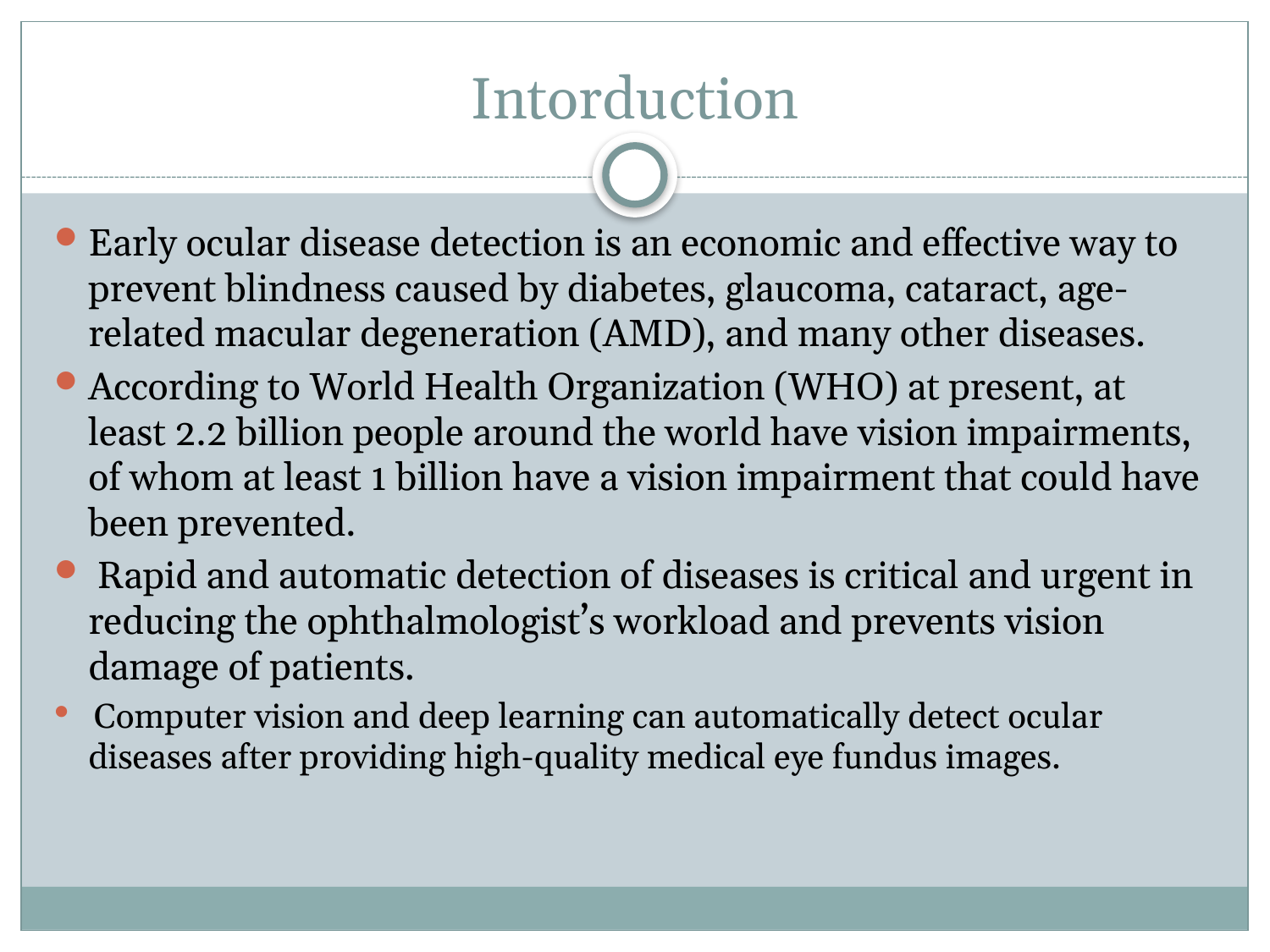

# Intorduction
Early ocular disease detection is an economic and effective way to prevent blindness caused by diabetes, glaucoma, cataract, age-related macular degeneration (AMD), and many other diseases.
According to World Health Organization (WHO) at present, at least 2.2 billion people around the world have vision impairments, of whom at least 1 billion have a vision impairment that could have been prevented.
 Rapid and automatic detection of diseases is critical and urgent in reducing the ophthalmologist’s workload and prevents vision damage of patients.
 Computer vision and deep learning can automatically detect ocular diseases after providing high-quality medical eye fundus images.